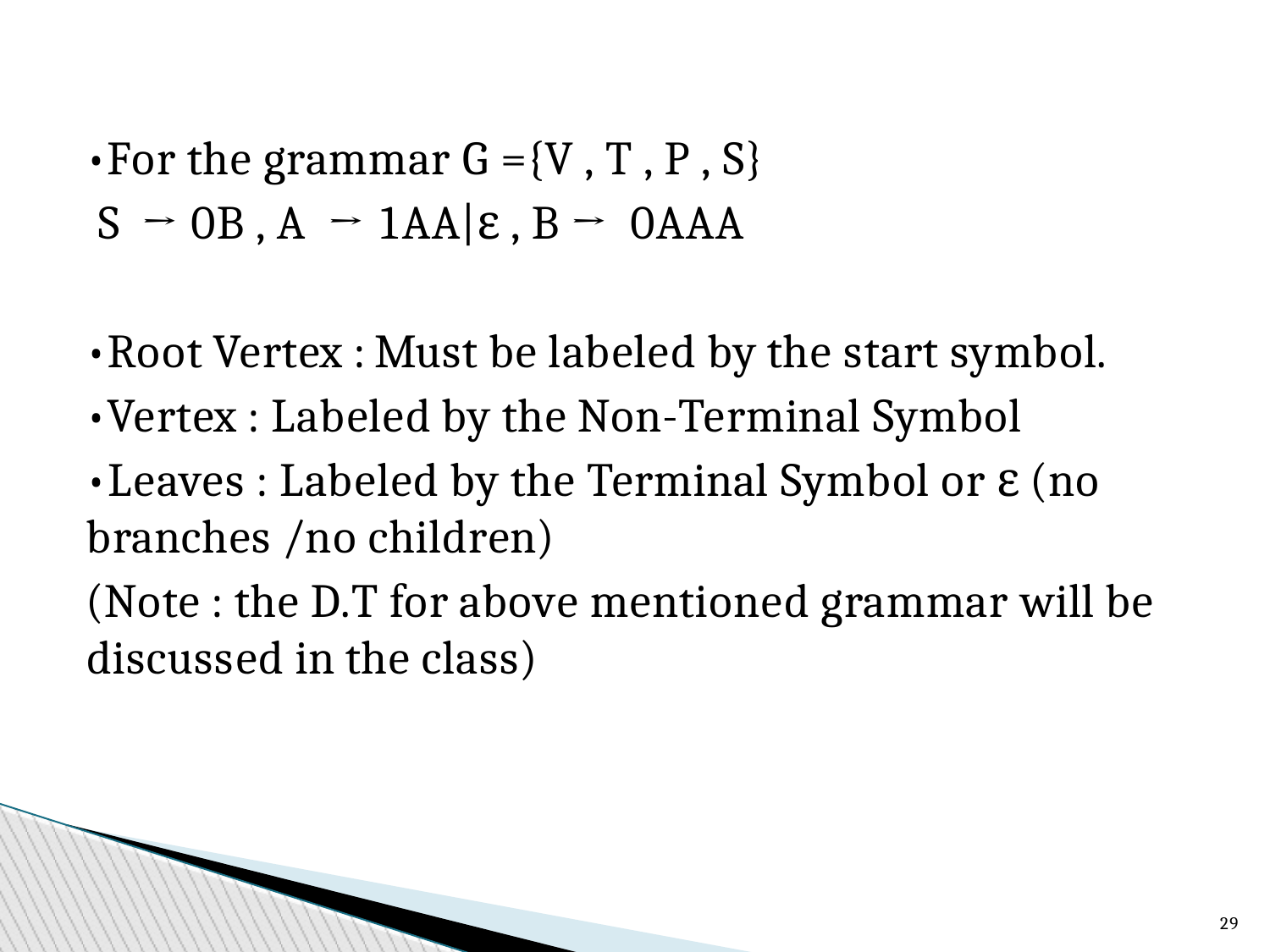

•For the grammar G ={V , T , P , S}
 S  → 0B , A  → 1AA|ε , B →  0AAA

•Root Vertex : Must be labeled by the start symbol.
•Vertex : Labeled by the Non-Terminal Symbol
•Leaves : Labeled by the Terminal Symbol or ε (no branches /no children)
(Note : the D.T for above mentioned grammar will be discussed in the class)

29